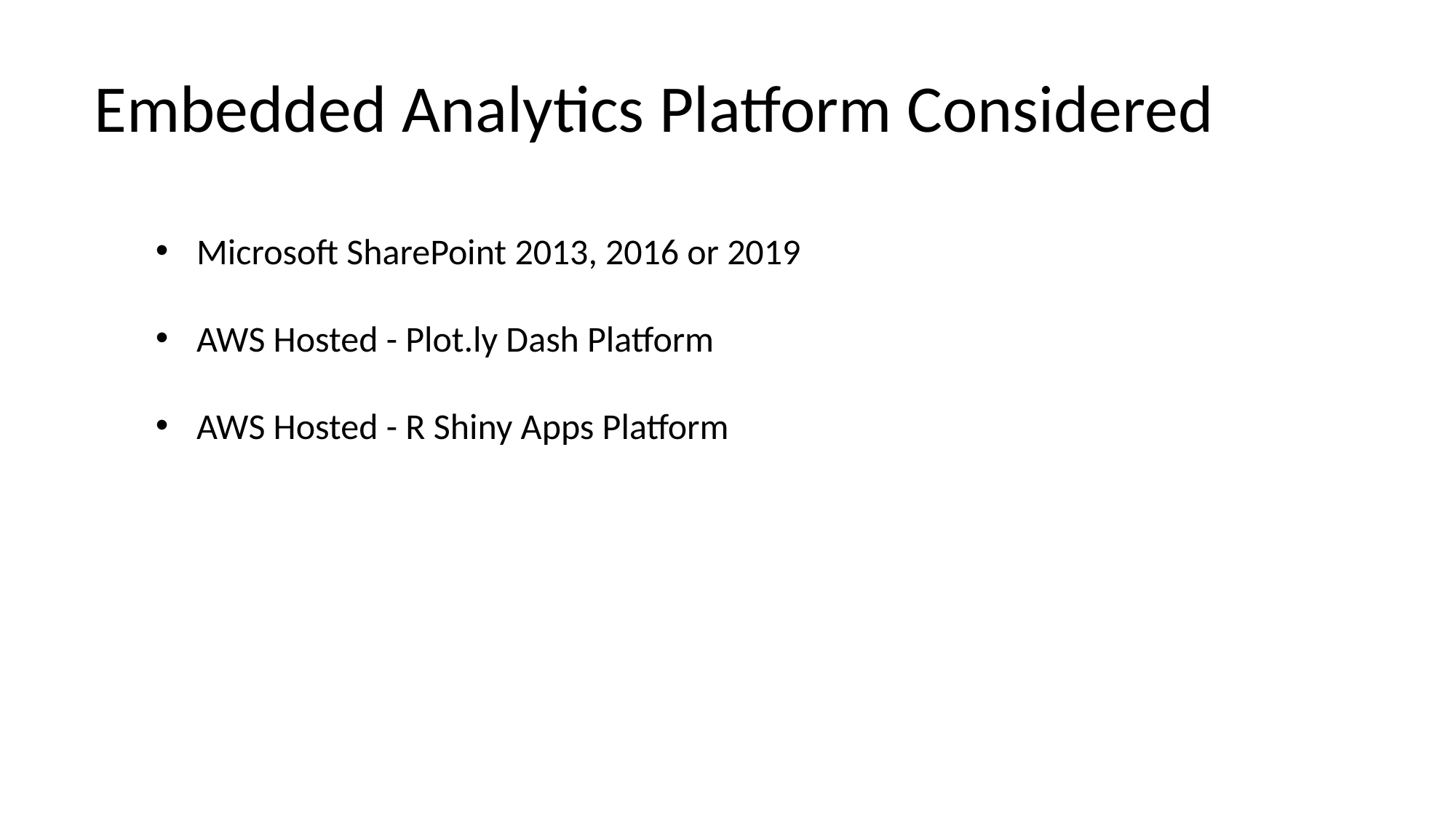

# Embedded Analytics Platform Considered
Microsoft SharePoint 2013, 2016 or 2019

AWS Hosted - Plot.ly Dash Platform

AWS Hosted - R Shiny Apps Platform